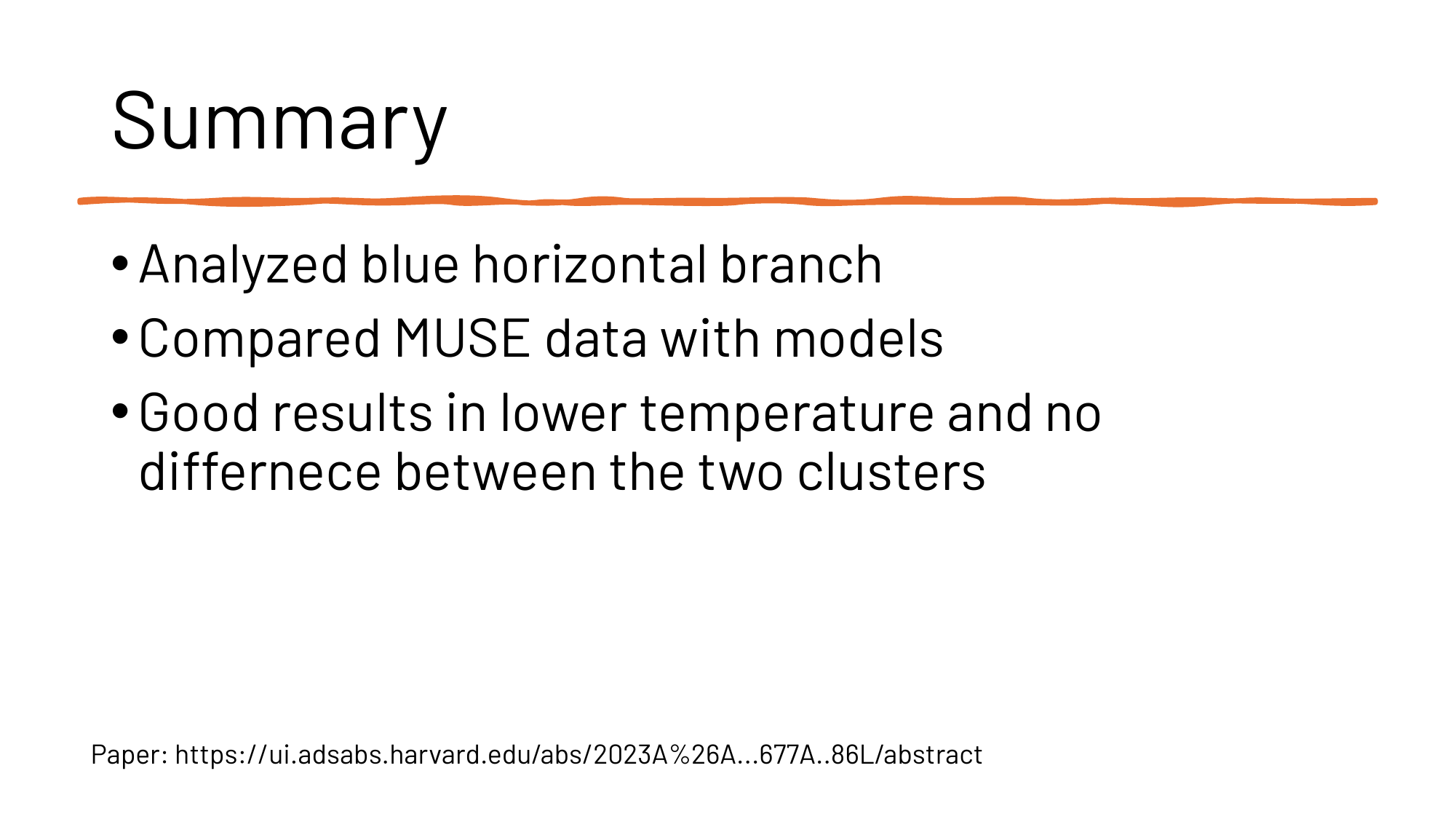

# Summary

Analyzed blue horizontal branch
Compared MUSE data with models
Good results in lower temperature and no differnece between the two clusters
Paper: https://ui.adsabs.harvard.edu/abs/2023A%26A...677A..86L/abstract